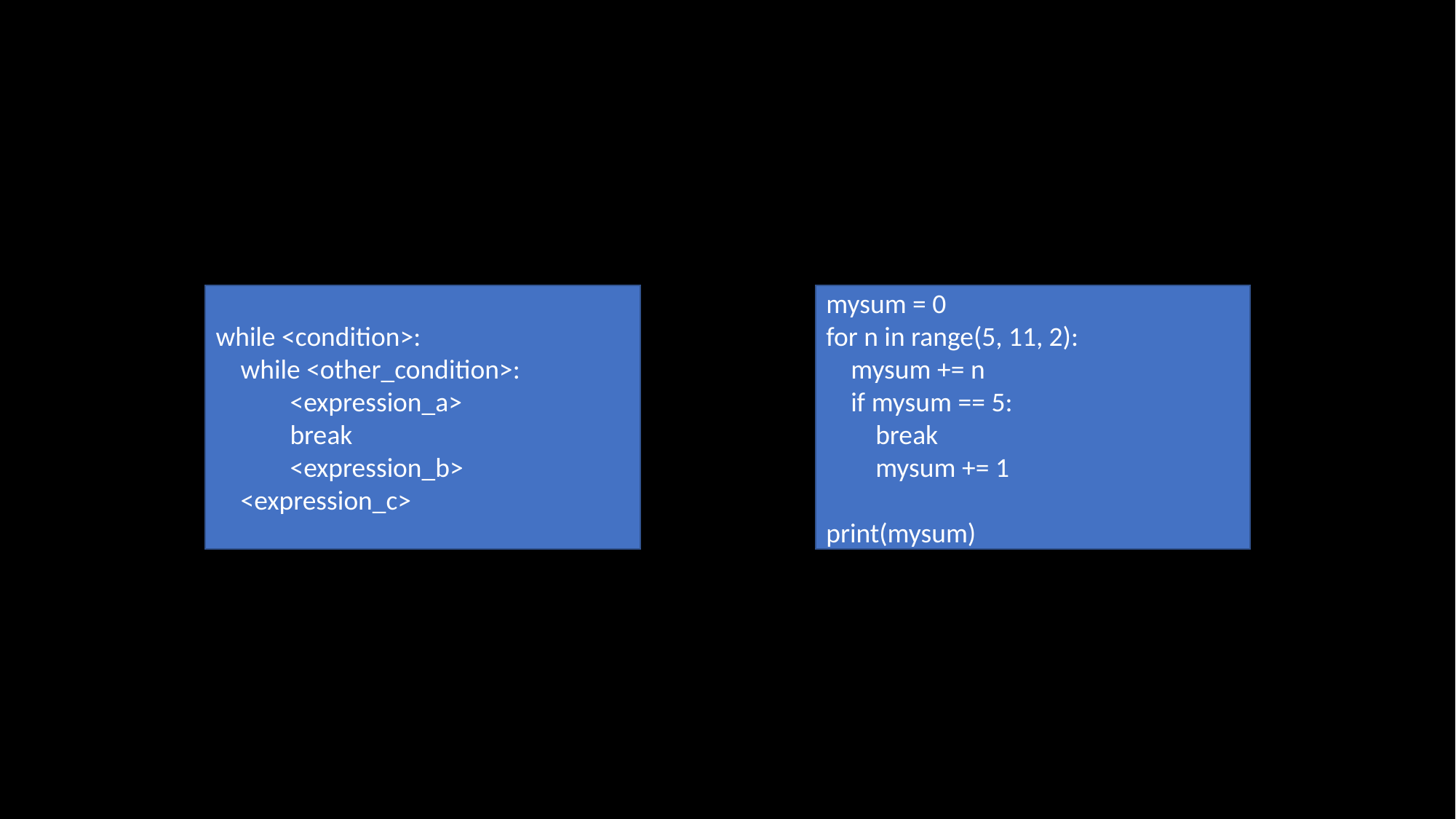

while <condition>:
    while <other_condition>:
            <expression_a>
            break
            <expression_b>
    <expression_c>
mysum = 0
for n in range(5, 11, 2):
    mysum += n
    if mysum == 5:
        break
        mysum += 1

print(mysum)